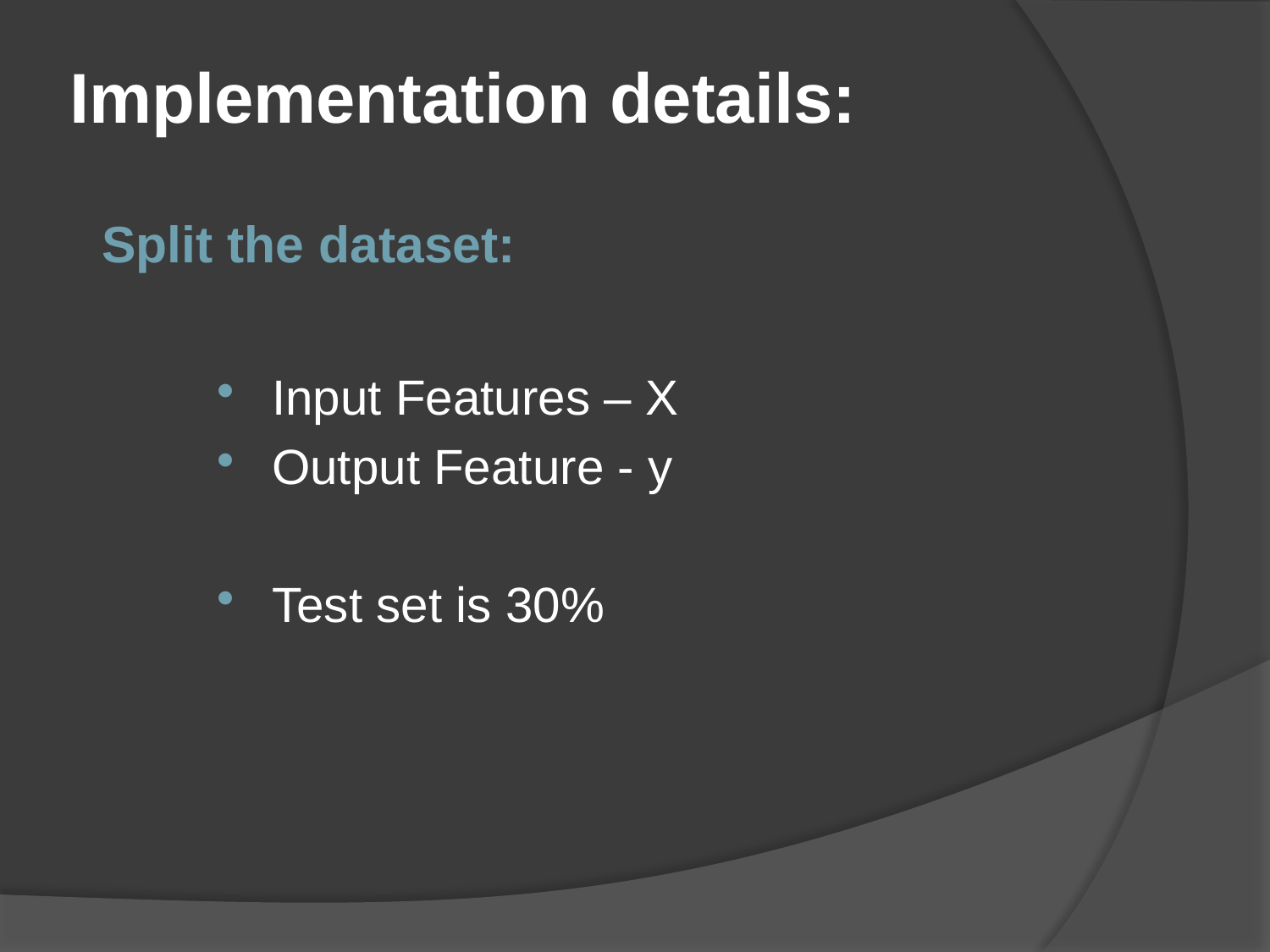

Implementation details:
# Split the dataset:
Input Features – X
Output Feature - y

Test set is 30%